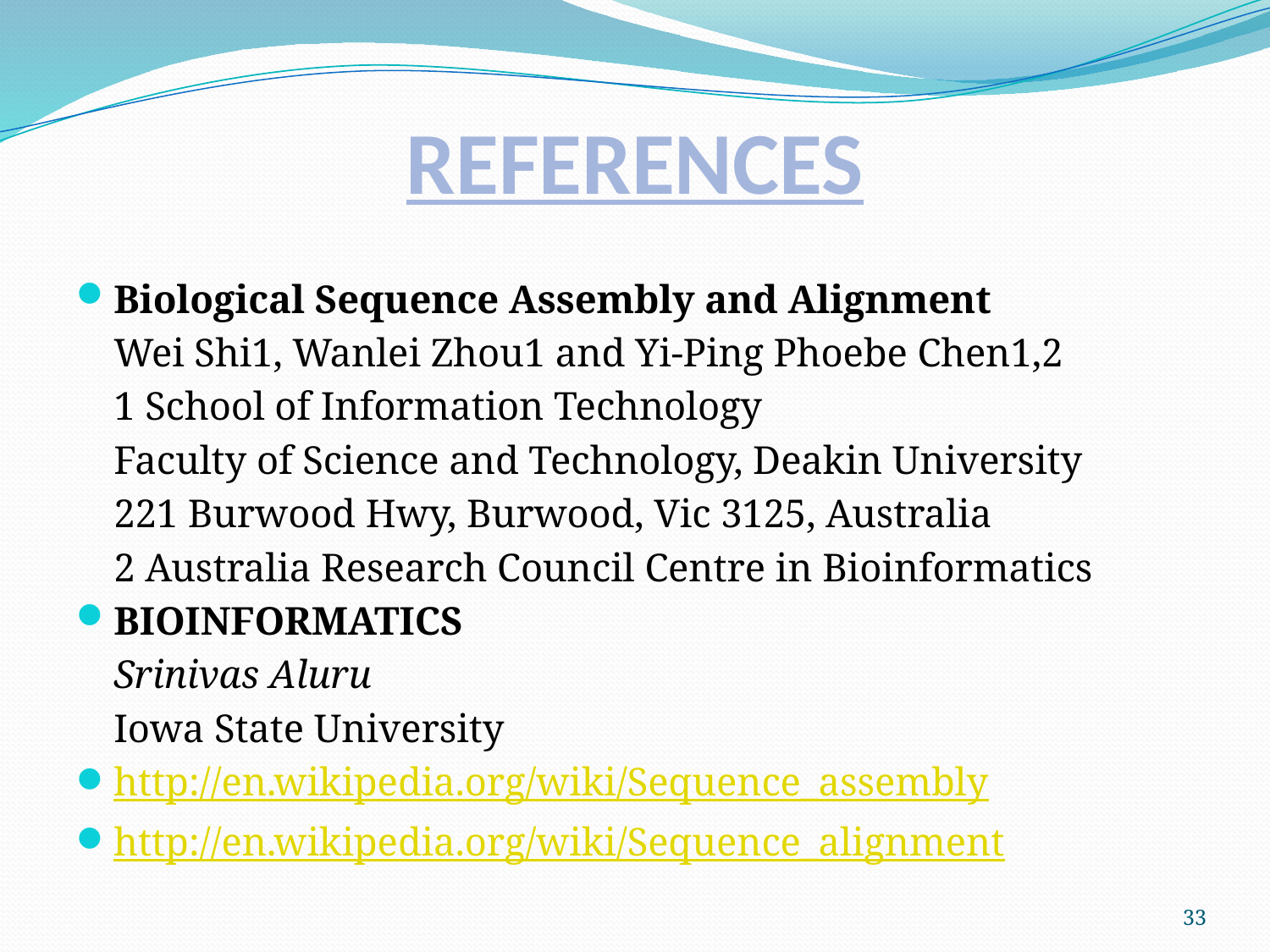

# REFERENCES
Biological Sequence Assembly and Alignment
	Wei Shi1, Wanlei Zhou1 and Yi-Ping Phoebe Chen1,2
	1 School of Information Technology
	Faculty of Science and Technology, Deakin University
	221 Burwood Hwy, Burwood, Vic 3125, Australia
	2 Australia Research Council Centre in Bioinformatics
BIOINFORMATICS
	Srinivas Aluru
	Iowa State University
http://en.wikipedia.org/wiki/Sequence_assembly
http://en.wikipedia.org/wiki/Sequence_alignment

33